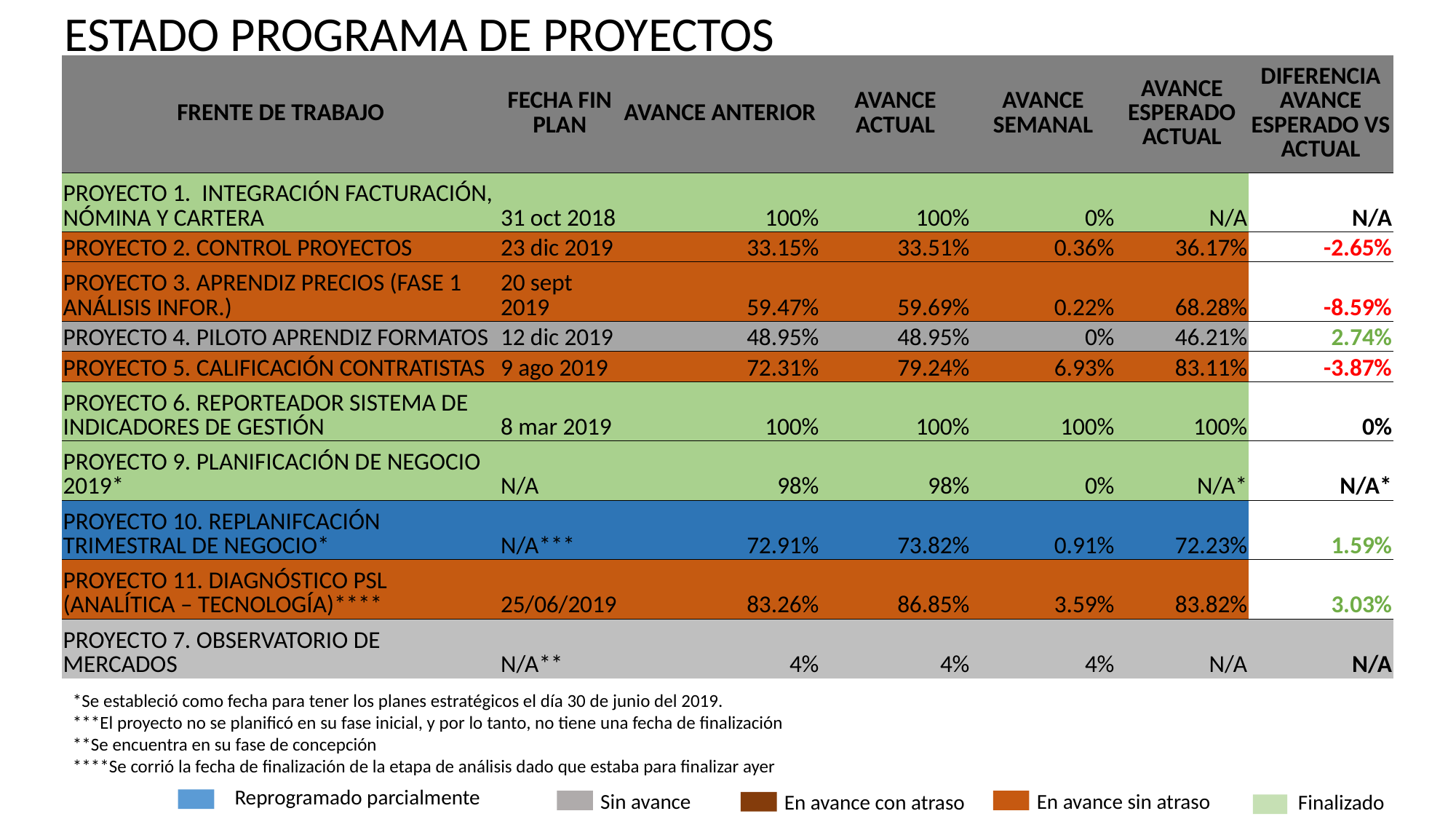

ESTADO PROGRAMA DE PROYECTOS
| FRENTE DE TRABAJO | FECHA FIN PLAN | AVANCE ANTERIOR | AVANCE ACTUAL | AVANCE SEMANAL | AVANCE ESPERADO ACTUAL | DIFERENCIA AVANCE ESPERADO VS ACTUAL |
| --- | --- | --- | --- | --- | --- | --- |
| PROYECTO 1. INTEGRACIÓN FACTURACIÓN, NÓMINA Y CARTERA | 31 oct 2018 | 100% | 100% | 0% | N/A | N/A |
| PROYECTO 2. CONTROL PROYECTOS | 23 dic 2019 | 33.15% | 33.51% | 0.36% | 36.17% | -2.65% |
| PROYECTO 3. APRENDIZ PRECIOS (FASE 1 ANÁLISIS INFOR.) | 20 sept 2019 | 59.47% | 59.69% | 0.22% | 68.28% | -8.59% |
| PROYECTO 4. PILOTO APRENDIZ FORMATOS | 12 dic 2019 | 48.95% | 48.95% | 0% | 46.21% | 2.74% |
| PROYECTO 5. CALIFICACIÓN CONTRATISTAS | 9 ago 2019 | 72.31% | 79.24% | 6.93% | 83.11% | -3.87% |
| PROYECTO 6. REPORTEADOR SISTEMA DE INDICADORES DE GESTIÓN | 8 mar 2019 | 100% | 100% | 100% | 100% | 0% |
| PROYECTO 9. PLANIFICACIÓN DE NEGOCIO 2019\* | N/A | 98% | 98% | 0% | N/A\* | N/A\* |
| PROYECTO 10. REPLANIFCACIÓN TRIMESTRAL DE NEGOCIO\* | N/A\*\*\* | 72.91% | 73.82% | 0.91% | 72.23% | 1.59% |
| PROYECTO 11. DIAGNÓSTICO PSL (ANALÍTICA – TECNOLOGÍA)\*\*\*\* | 25/06/2019 | 83.26% | 86.85% | 3.59% | 83.82% | 3.03% |
| PROYECTO 7. OBSERVATORIO DE MERCADOS | N/A\*\* | 4% | 4% | 4% | N/A | N/A |
*Se estableció como fecha para tener los planes estratégicos el día 30 de junio del 2019.
***El proyecto no se planificó en su fase inicial, y por lo tanto, no tiene una fecha de finalización
**Se encuentra en su fase de concepción
****Se corrió la fecha de finalización de la etapa de análisis dado que estaba para finalizar ayer
Reprogramado parcialmente
Sin avance
En avance sin atraso
Finalizado
En avance con atraso